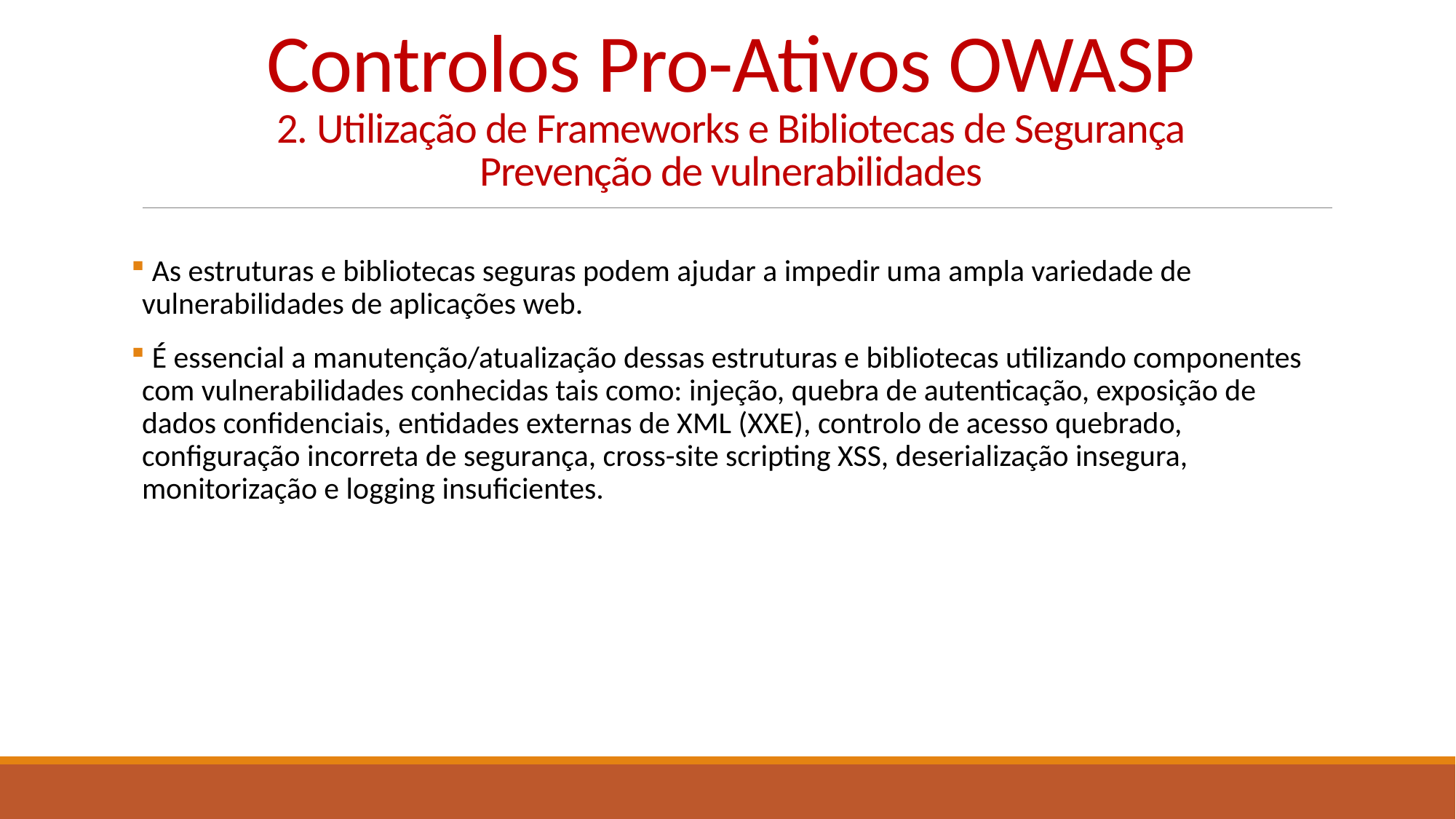

# Controlos Pro-Ativos OWASP 2. Utilização de Frameworks e Bibliotecas de Segurança Prevenção de vulnerabilidades
 As estruturas e bibliotecas seguras podem ajudar a impedir uma ampla variedade de vulnerabilidades de aplicações web.
 É essencial a manutenção/atualização dessas estruturas e bibliotecas utilizando componentes com vulnerabilidades conhecidas tais como: injeção, quebra de autenticação, exposição de dados confidenciais, entidades externas de XML (XXE), controlo de acesso quebrado, configuração incorreta de segurança, cross-site scripting XSS, deserialização insegura, monitorização e logging insuficientes.